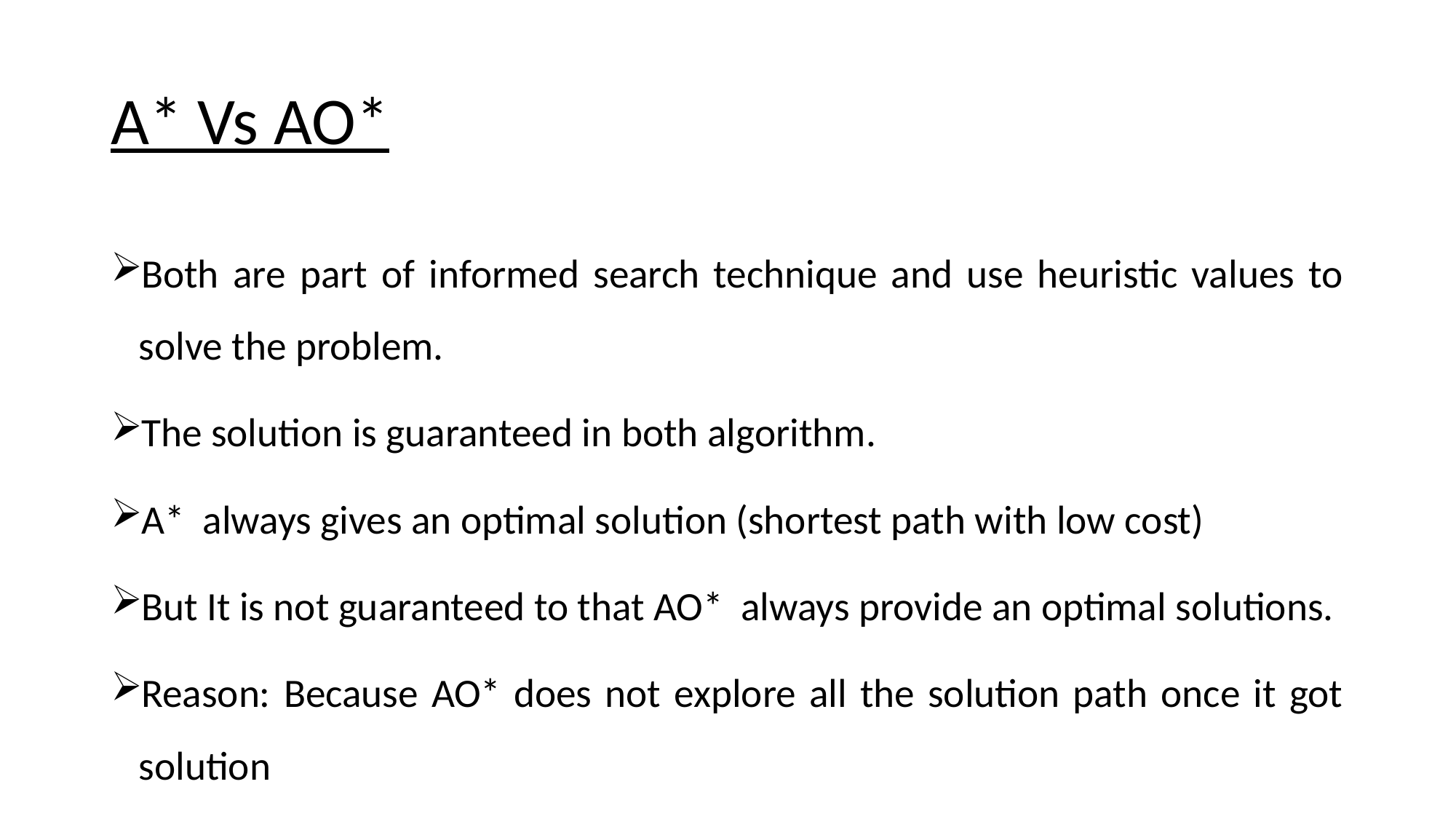

# A* Vs AO*
Both are part of informed search technique and use heuristic values to solve the problem.
The solution is guaranteed in both algorithm.
A*  always gives an optimal solution (shortest path with low cost)
But It is not guaranteed to that AO*  always provide an optimal solutions.
Reason: Because AO* does not explore all the solution path once it got solution